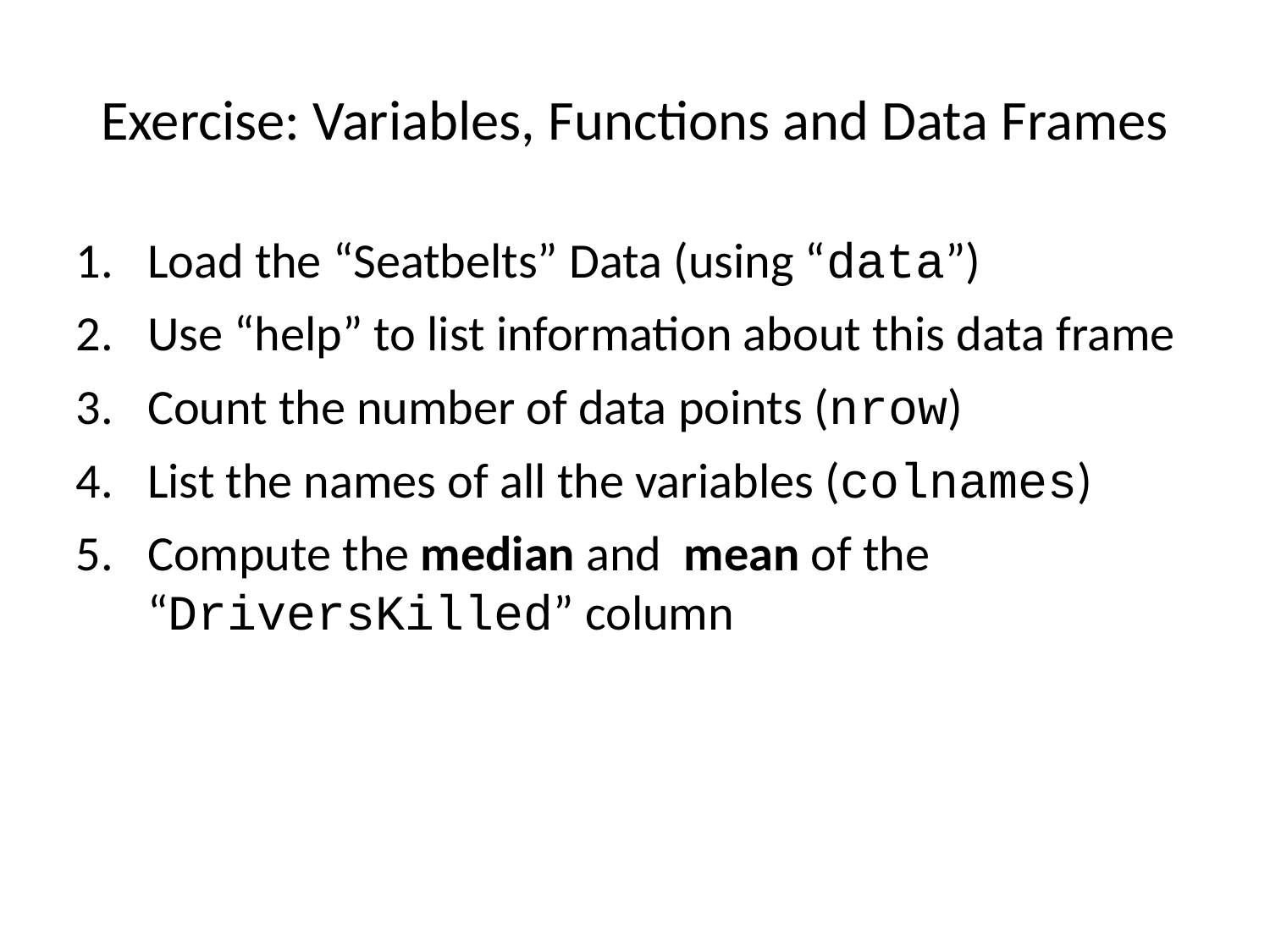

Exercise: Variables, Functions and Data Frames
Load the “Seatbelts” Data (using “data”)
Use “help” to list information about this data frame
Count the number of data points (nrow)
List the names of all the variables (colnames)
Compute the median and  mean of the “DriversKilled” column